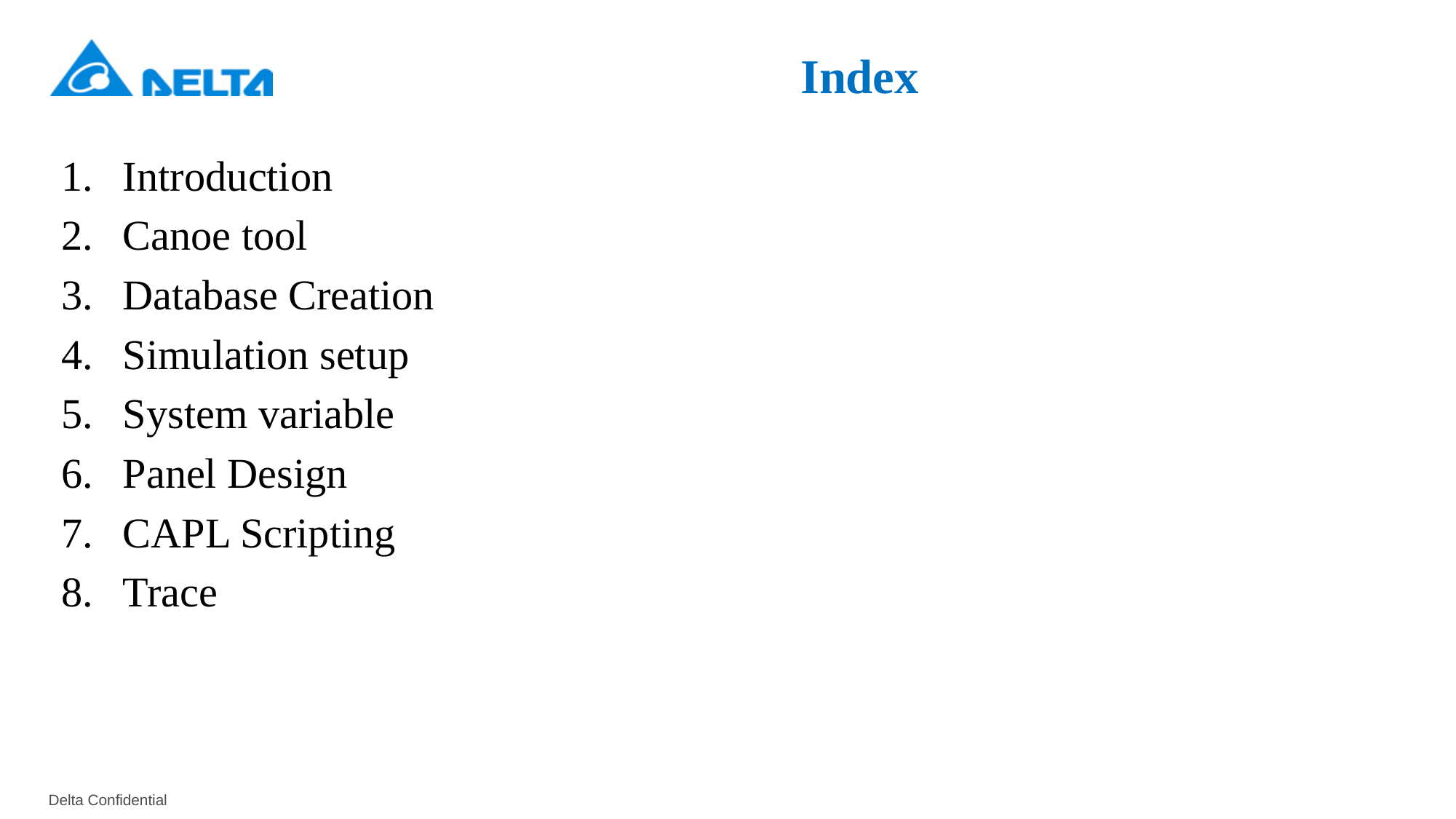

# Index
Introduction
Canoe tool
Database Creation
Simulation setup
System variable
Panel Design
CAPL Scripting
Trace